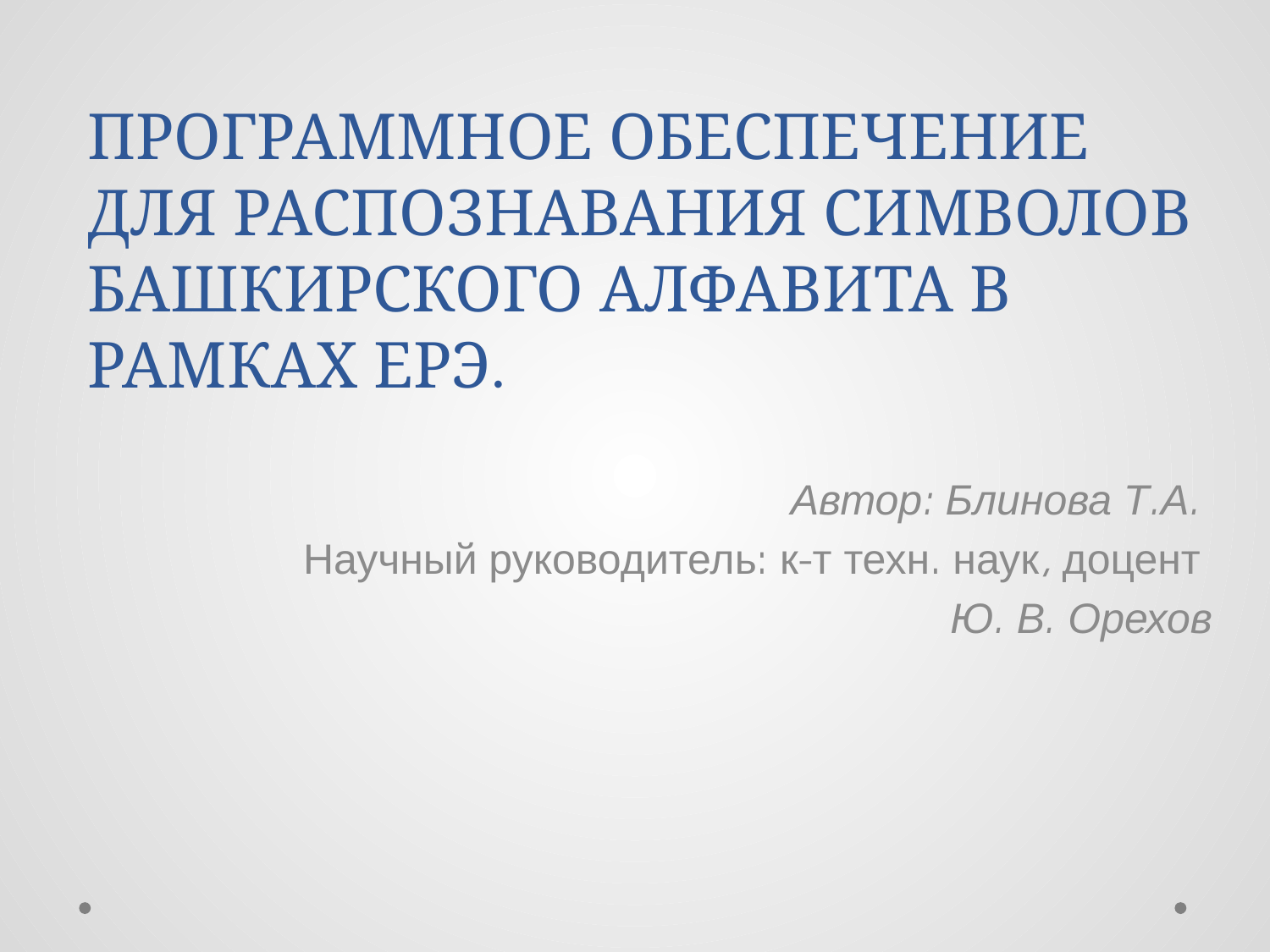

# ПРОГРАММНОЕ ОБЕСПЕЧЕНИЕ ДЛЯ РАСПОЗНАВАНИЯ СИМВОЛОВ БАШКИРСКОГО АЛФАВИТА В РАМКАХ ЕРЭ.
Автор: Блинова Т.А.
Научный руководитель: к-т техн. наук, доцент
Ю. В. Орехов